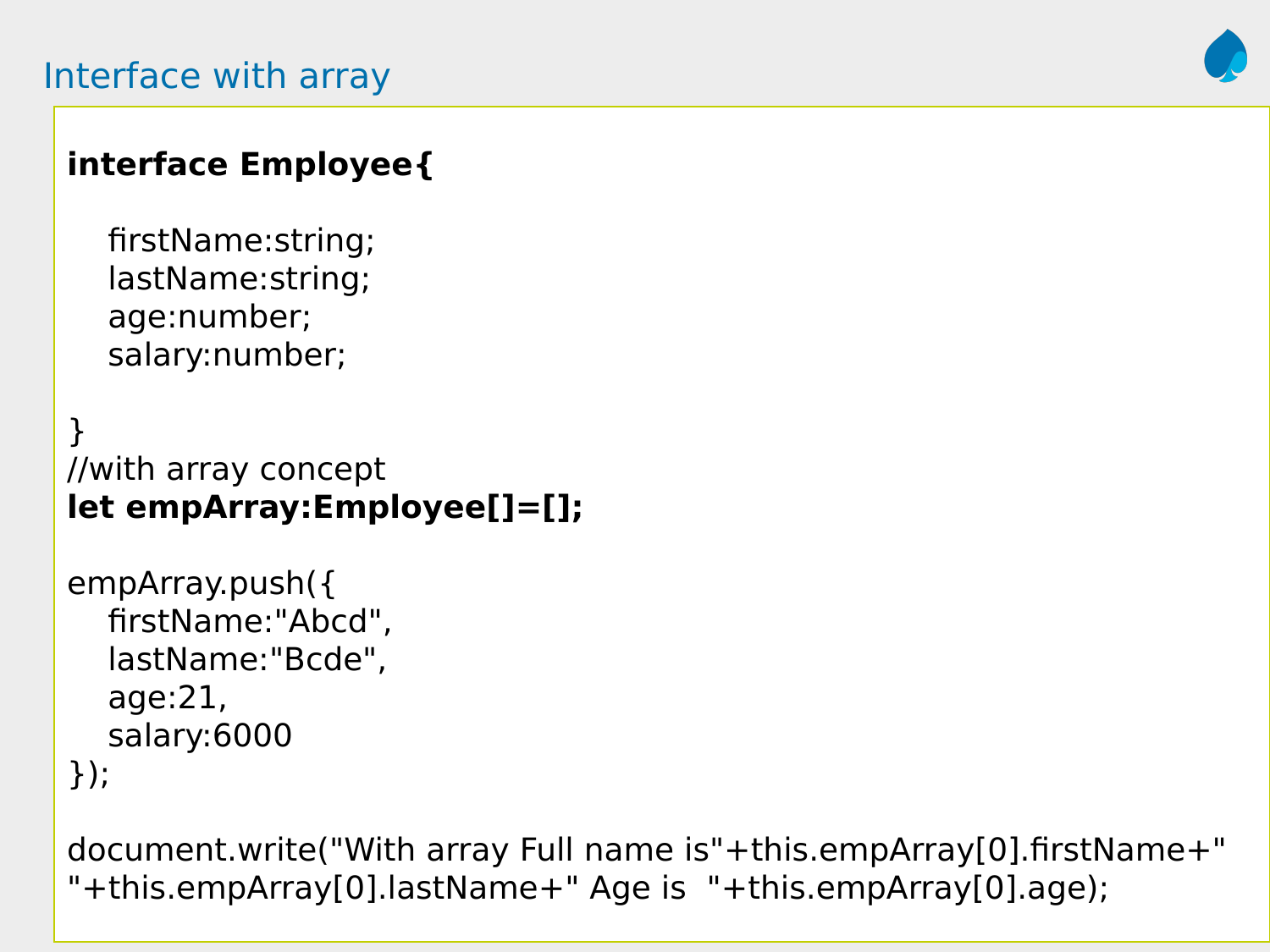

# Interface with array

interface Employee{

    firstName:string;
    lastName:string;
    age:number;
    salary:number;

}
//with array concept
let empArray:Employee[]=[];

empArray.push({
    firstName:"Abcd",
    lastName:"Bcde",
    age:21,
    salary:6000
});

document.write("With array Full name is"+this.empArray[0].firstName+" "+this.empArray[0].lastName+" Age is  "+this.empArray[0].age);